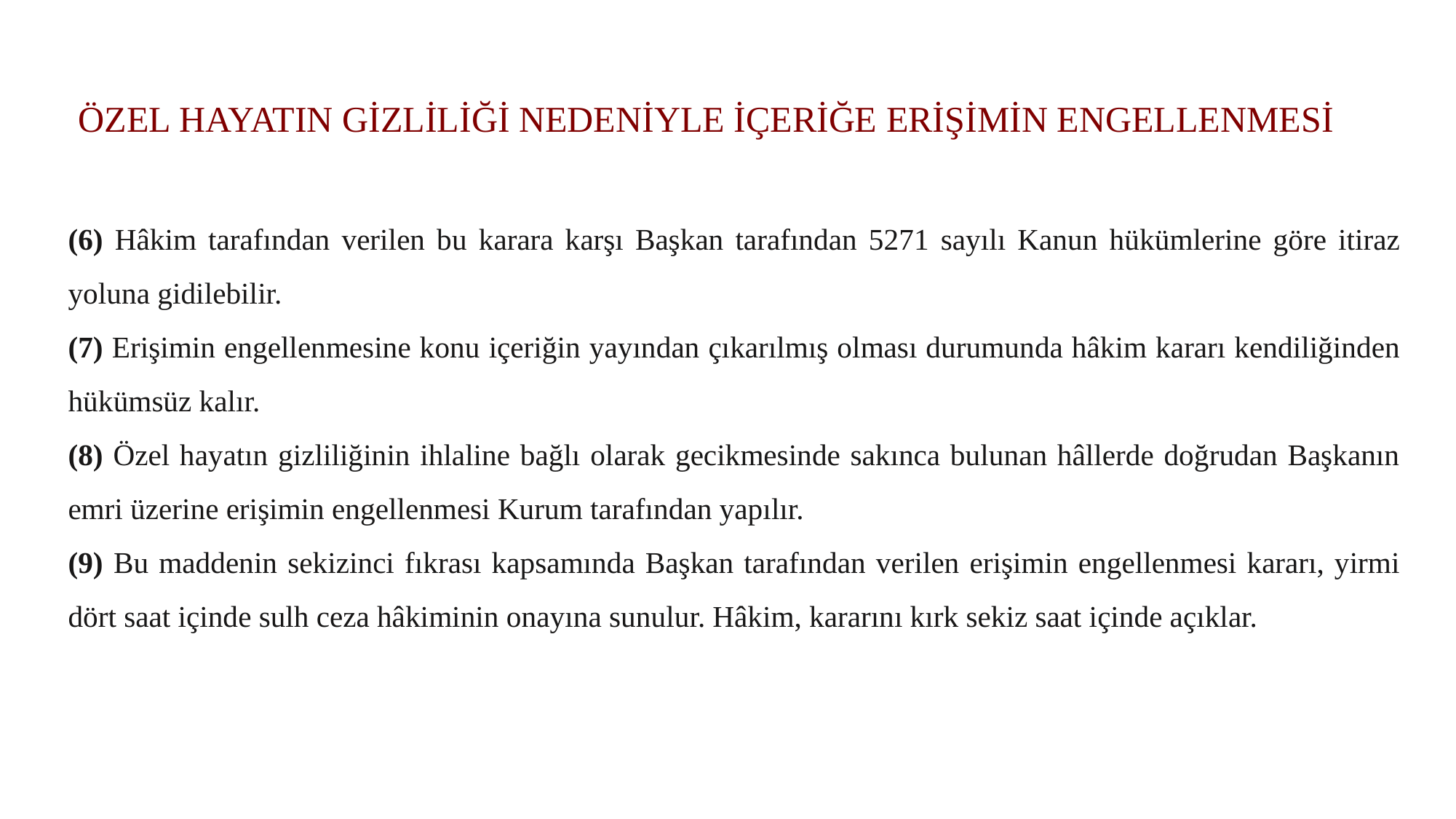

# ÖZEL HAYATIN GİZLİLİĞİ NEDENİYLE İÇERİĞE ERİŞİMİN ENGELLENMESİ
(6) Hâkim tarafından verilen bu karara karşı Başkan tarafından 5271 sayılı Kanun hükümlerine göre itiraz yoluna gidilebilir.
(7) Erişimin engellenmesine konu içeriğin yayından çıkarılmış olması durumunda hâkim kararı kendiliğinden hükümsüz kalır.
(8) Özel hayatın gizliliğinin ihlaline bağlı olarak gecikmesinde sakınca bulunan hâllerde doğrudan Başkanın emri üzerine erişimin engellenmesi Kurum tarafından yapılır.
(9) Bu maddenin sekizinci fıkrası kapsamında Başkan tarafından verilen erişimin engellenmesi kararı, yirmi dört saat içinde sulh ceza hâkiminin onayına sunulur. Hâkim, kararını kırk sekiz saat içinde açıklar.